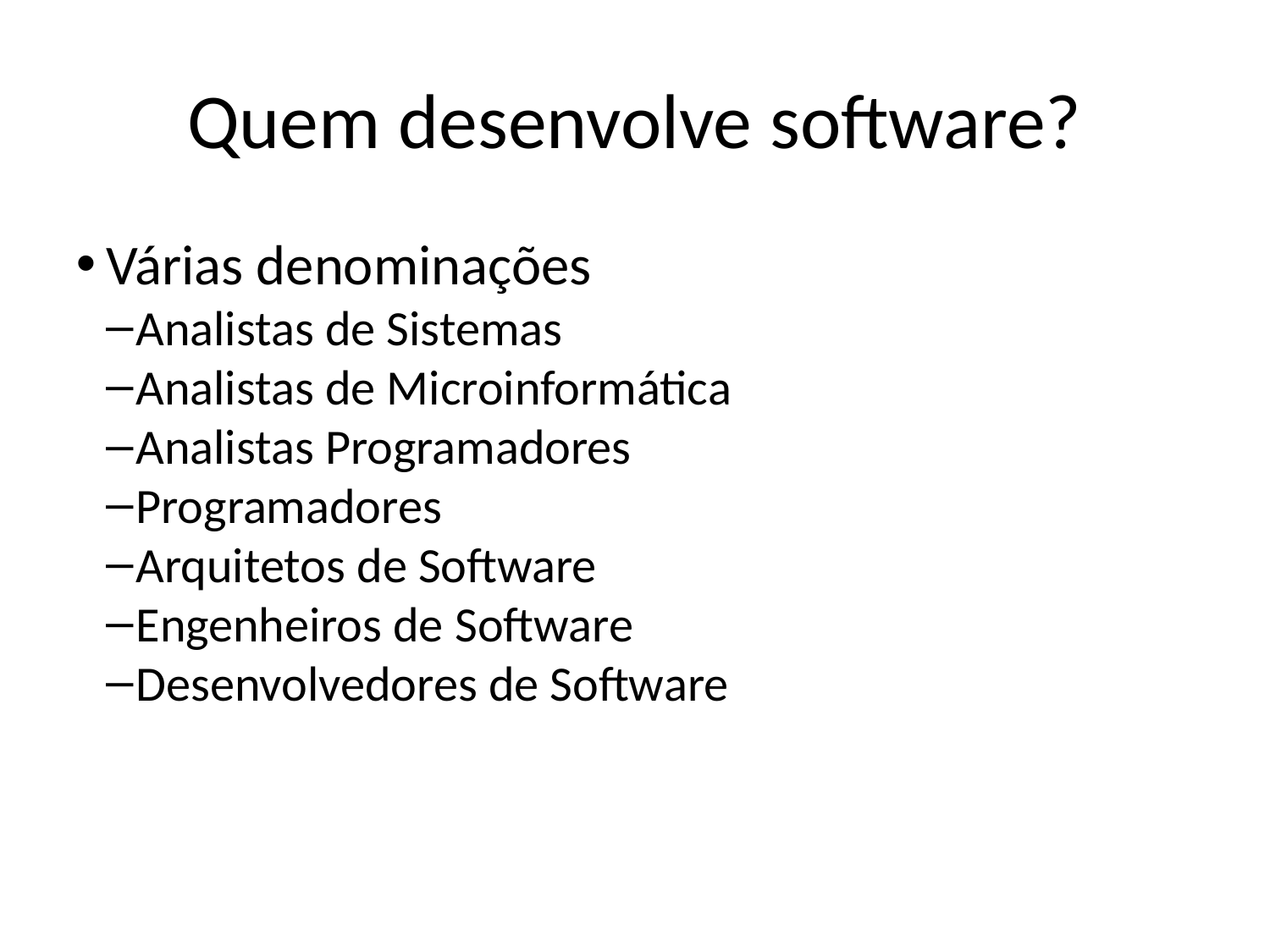

Quem desenvolve software?
Várias denominações
Analistas de Sistemas
Analistas de Microinformática
Analistas Programadores
Programadores
Arquitetos de Software
Engenheiros de Software
Desenvolvedores de Software